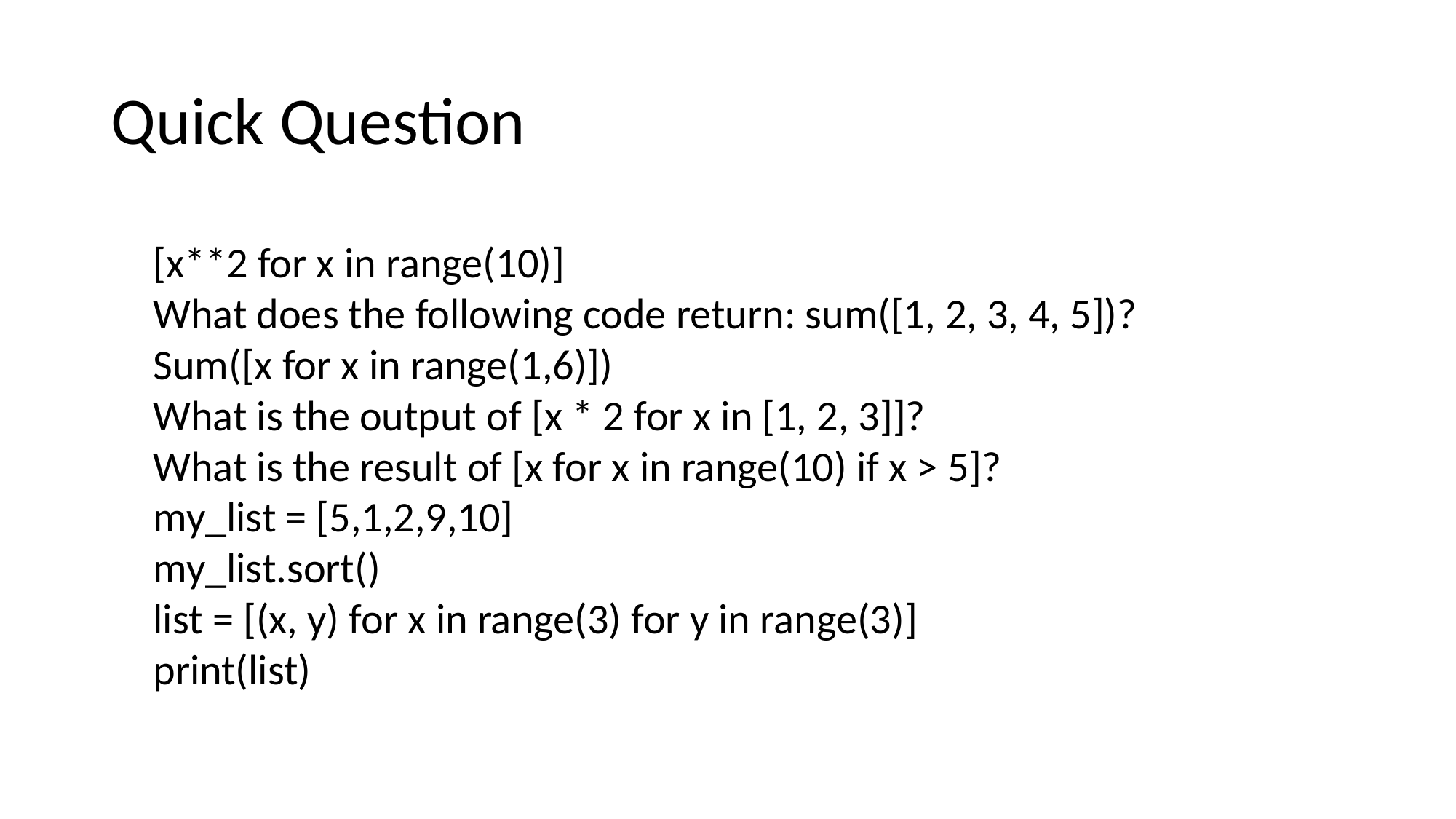

# Quick Question
[x**2 for x in range(10)]
What does the following code return: sum([1, 2, 3, 4, 5])?
Sum([x for x in range(1,6)])
What is the output of [x * 2 for x in [1, 2, 3]]?
What is the result of [x for x in range(10) if x > 5]?
my_list = [5,1,2,9,10]
my_list.sort()
list = [(x, y) for x in range(3) for y in range(3)]
print(list)